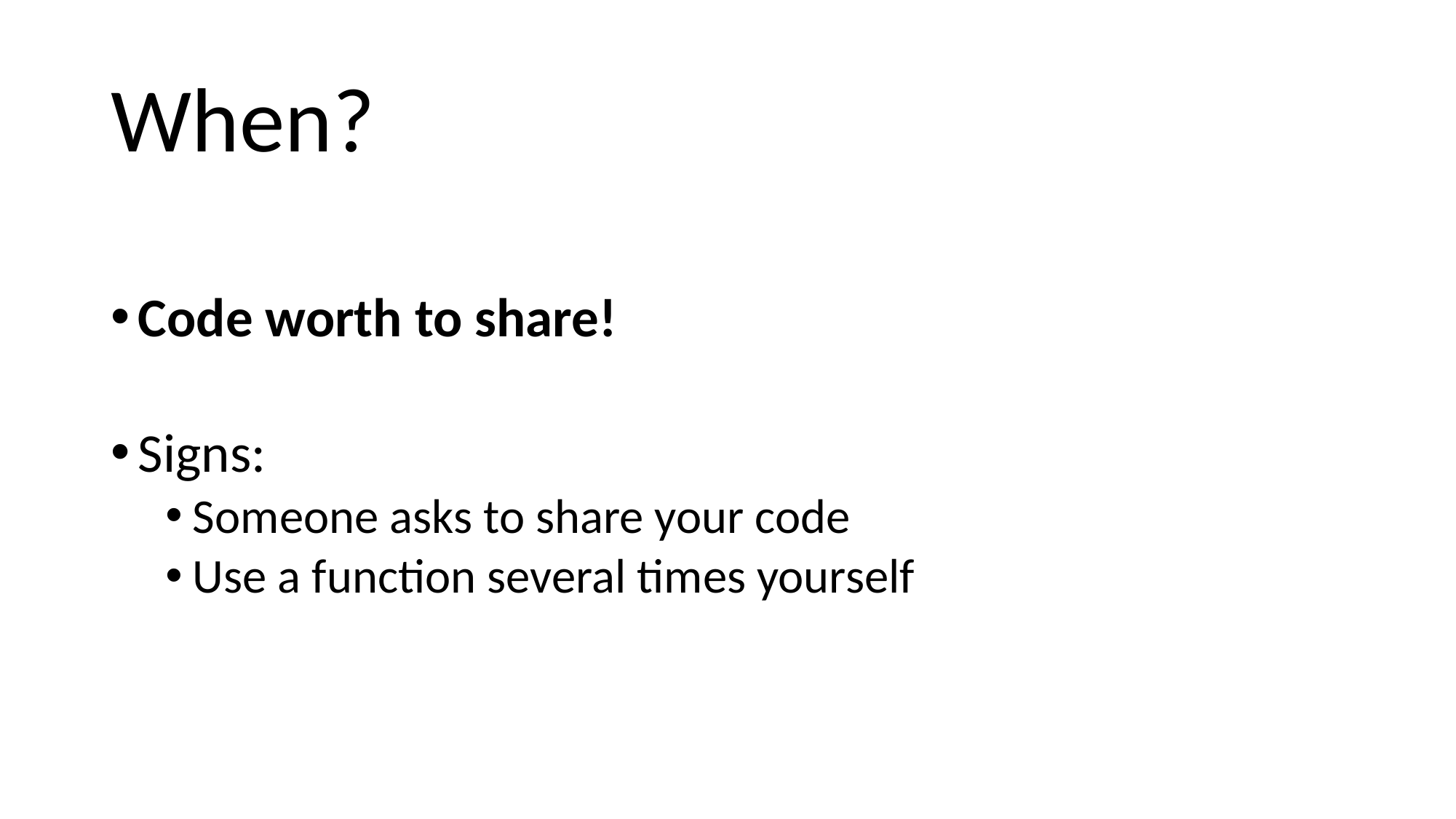

# When?

Code worth to share!

Signs:
Someone asks to share your code
Use a function several times yourself